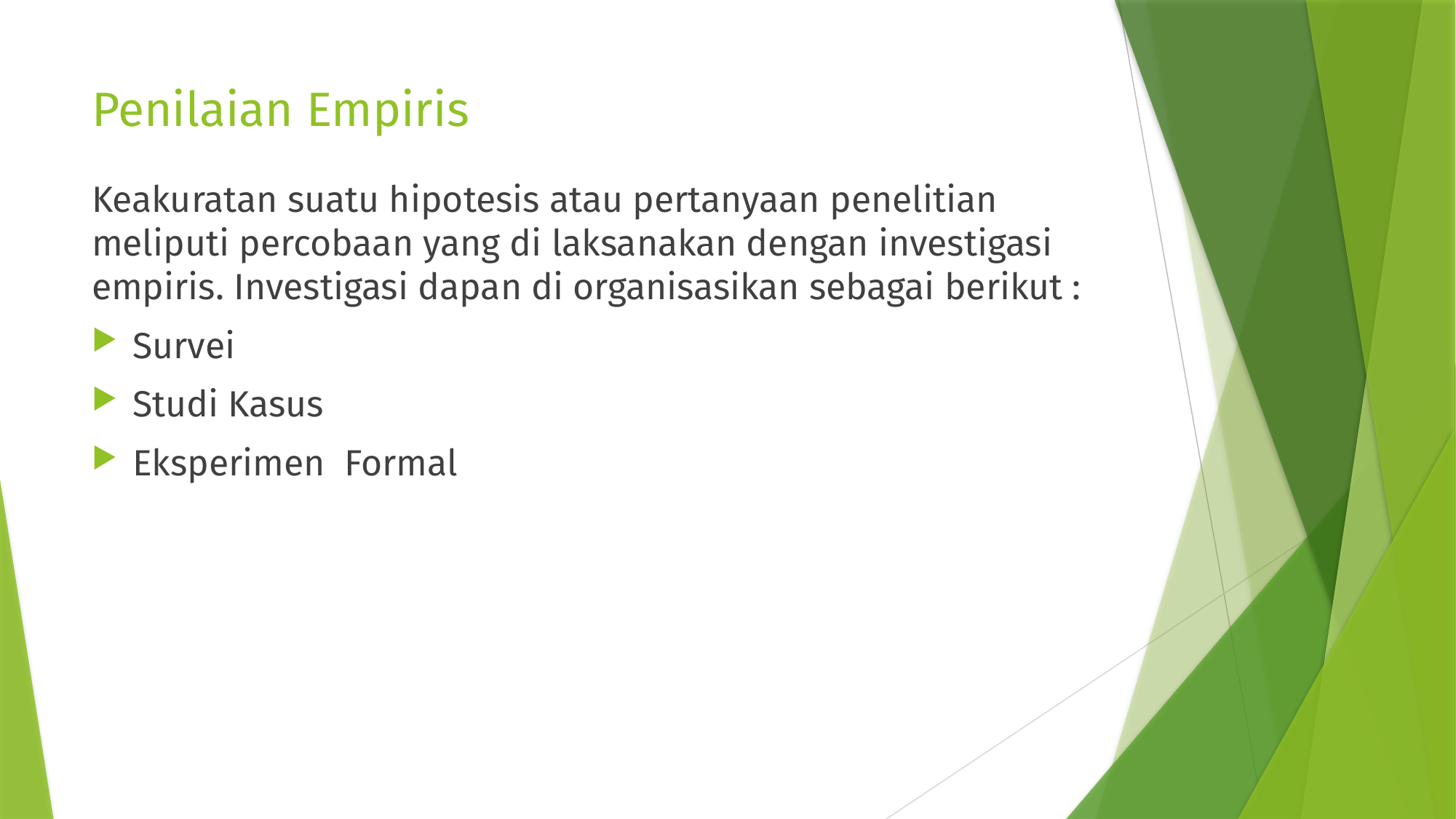

# Penilaian Empiris
Keakuratan suatu hipotesis atau pertanyaan penelitian meliputi percobaan yang di laksanakan dengan investigasi empiris. Investigasi dapan di organisasikan sebagai berikut :
Survei
Studi Kasus
Eksperimen  Formal